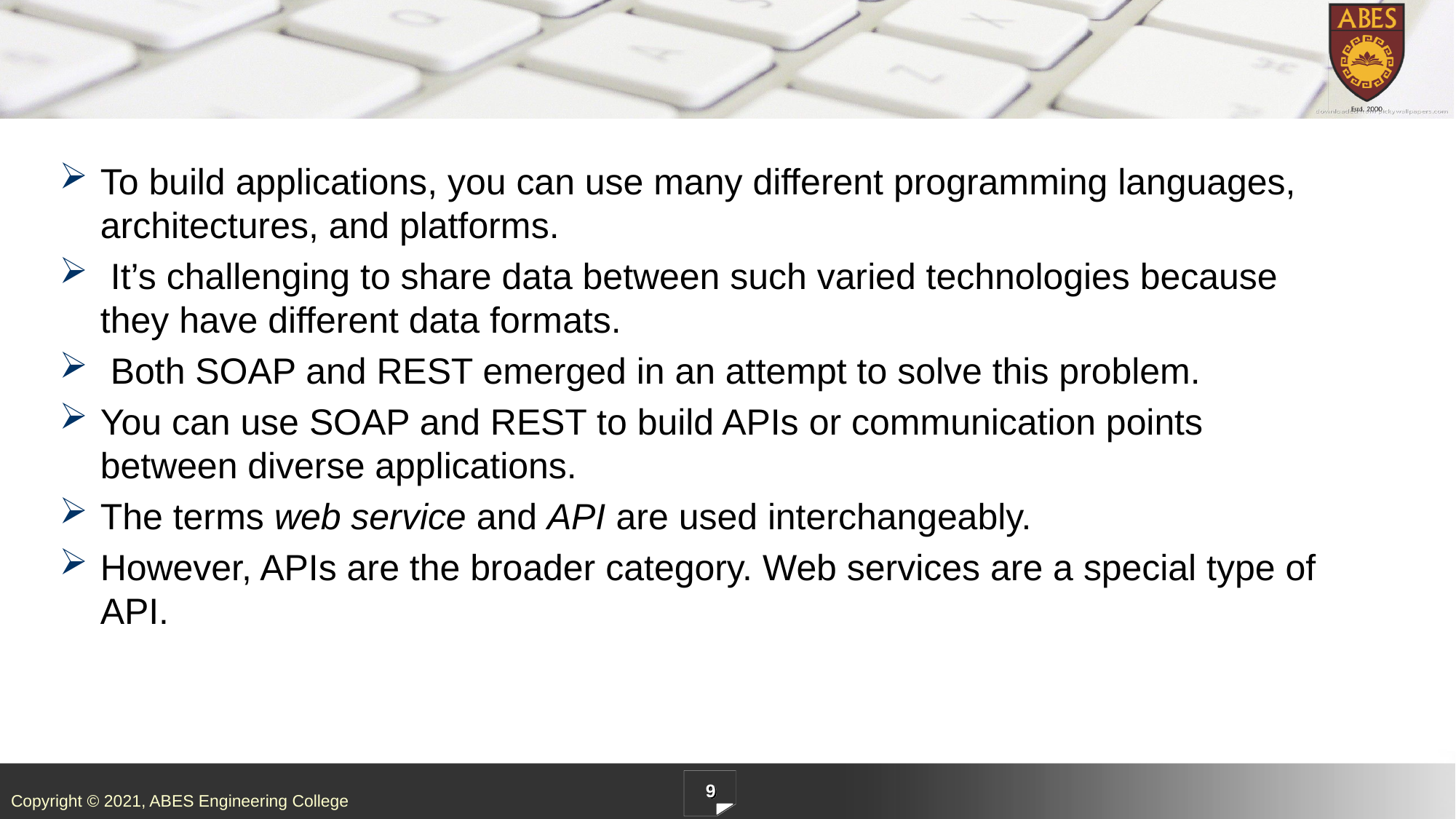

#
To build applications, you can use many different programming languages, architectures, and platforms.
 It’s challenging to share data between such varied technologies because they have different data formats.
 Both SOAP and REST emerged in an attempt to solve this problem.
You can use SOAP and REST to build APIs or communication points between diverse applications.
The terms web service and API are used interchangeably.
However, APIs are the broader category. Web services are a special type of API.

9